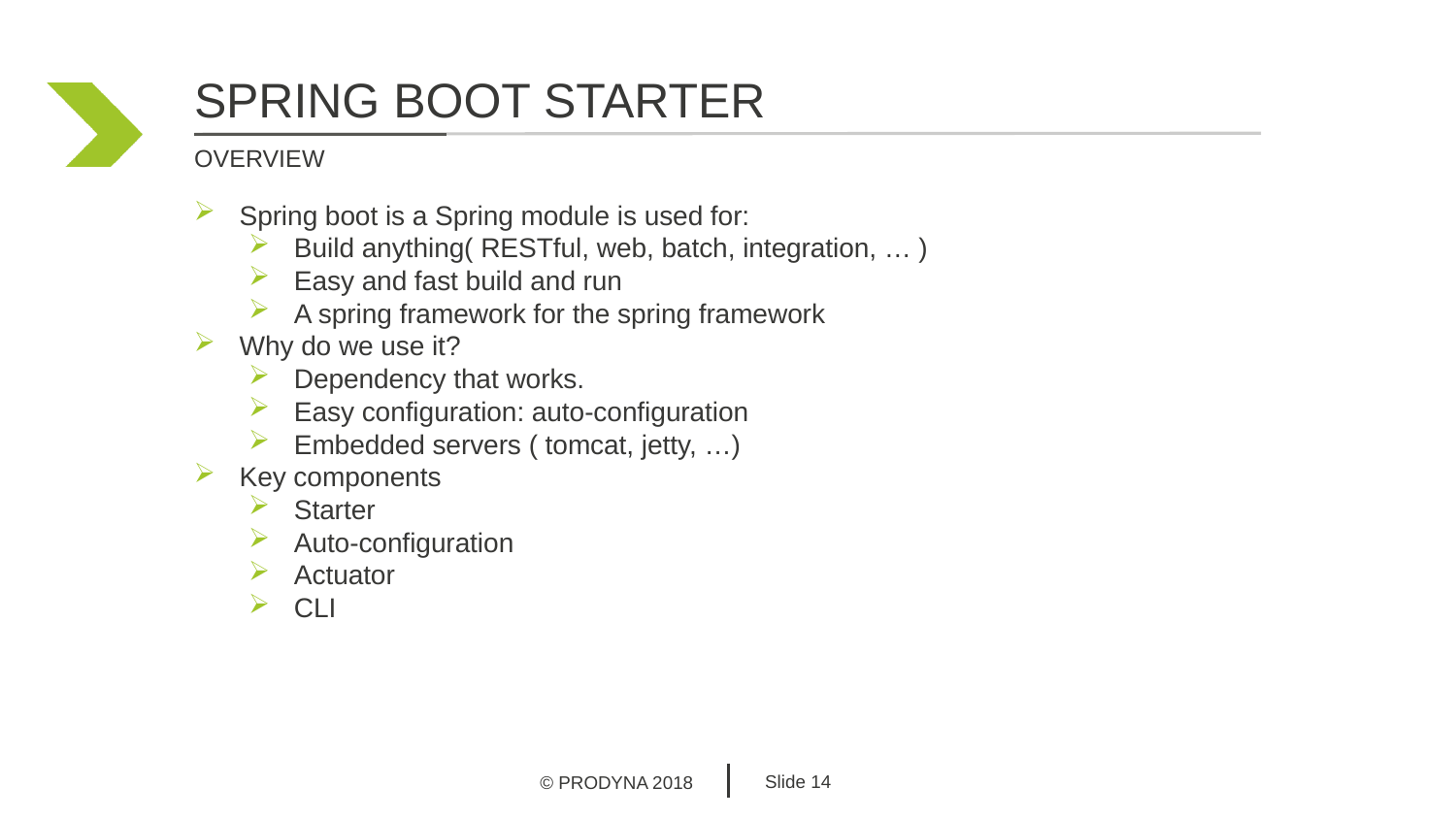

SPRING BOOT STARTER
OVERVIEW
Spring boot is a Spring module is used for:
Build anything( RESTful, web, batch, integration, … )
Easy and fast build and run
A spring framework for the spring framework
Why do we use it?
Dependency that works.
Easy configuration: auto-configuration
Embedded servers ( tomcat, jetty, …)
Key components
Starter
Auto-configuration
Actuator
CLI